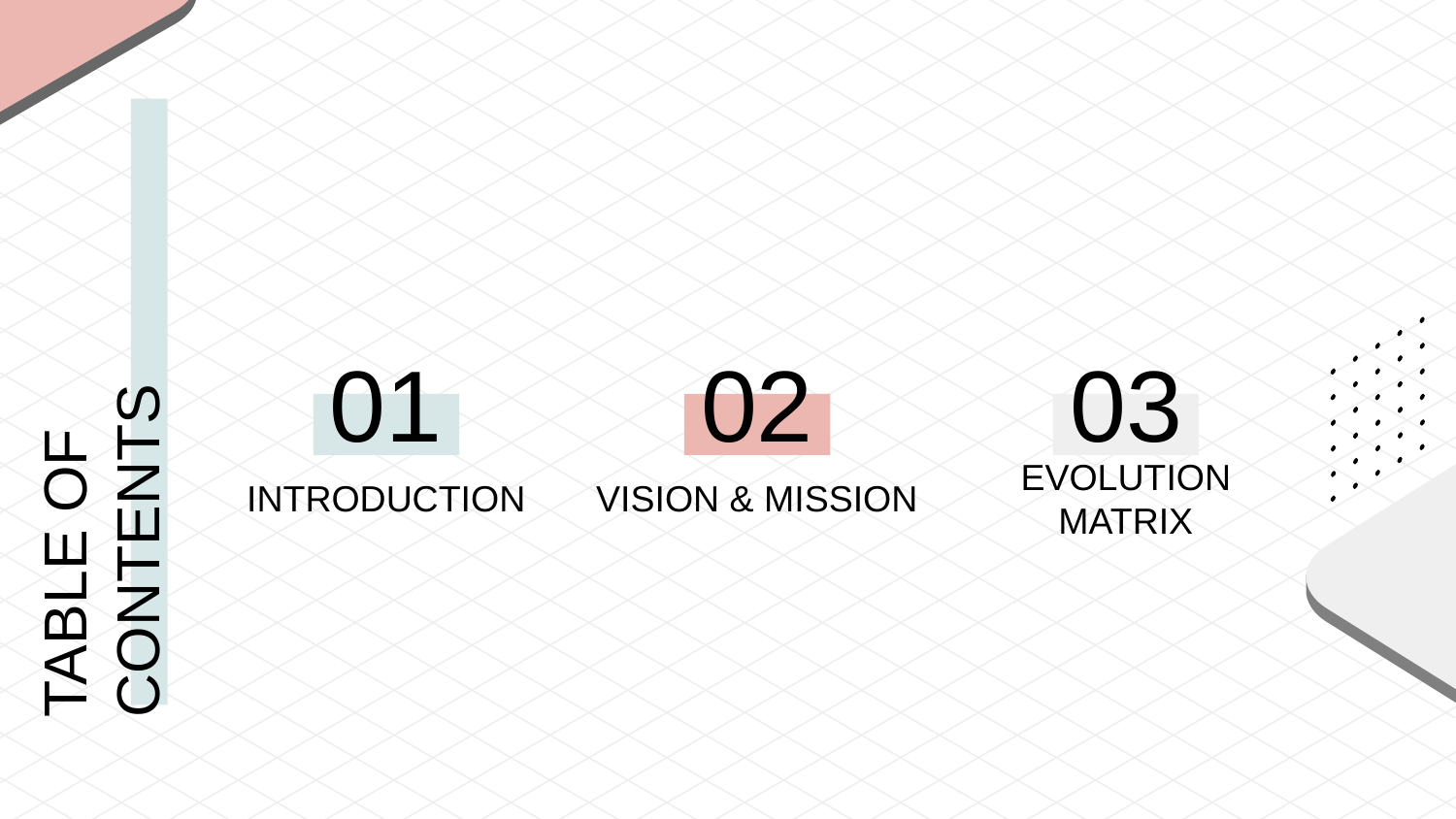

01
02
03
TABLE OF CONTENTS

# VISION & MISSION
EVOLUTION MATRIX
INTRODUCTION